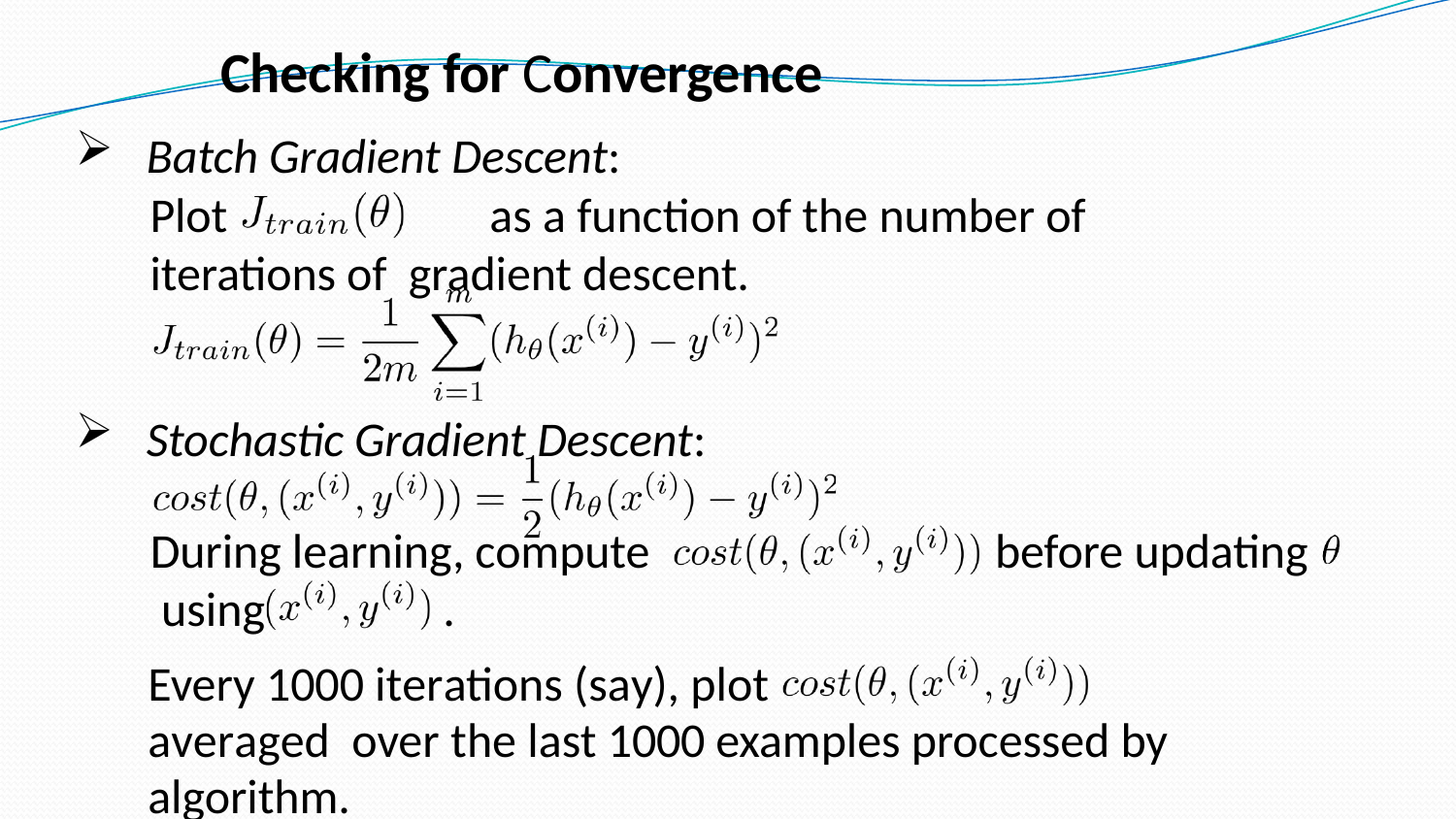

# Checking for Convergence
   Batch Gradient Descent:
Plot	as a function of the number of iterations of  gradient descent.

   Stochastic Gradient Descent:

before updating
During learning, compute  using	.

Every 1000 iterations (say), plot	averaged  over the last 1000 examples processed by algorithm.